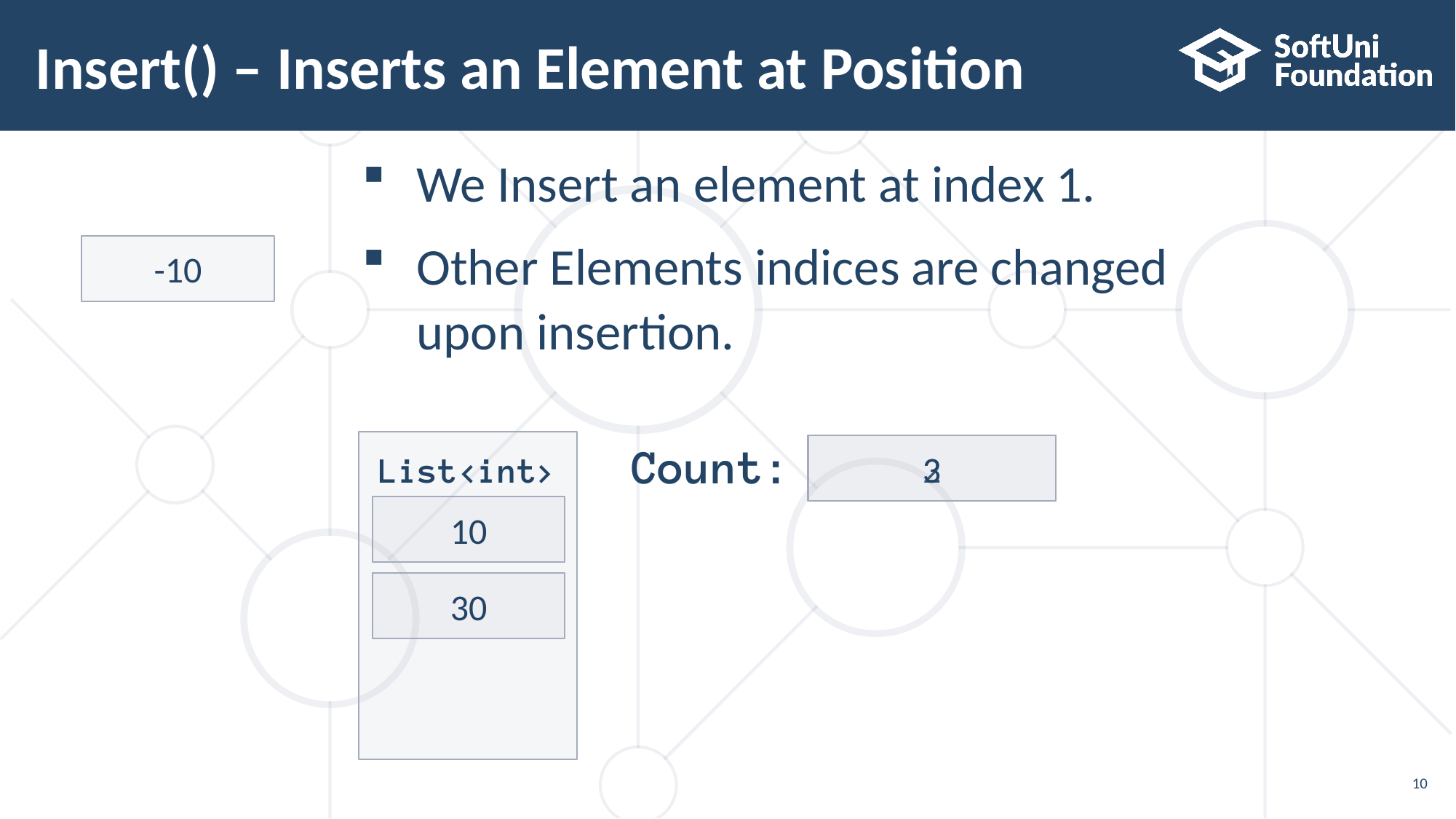

# Insert() – Inserts an Element at Position
We Insert an element at index 1.
Other Elements indices are changed
upon insertion.
-10

3
2
Count:
List<int>
10
30
10